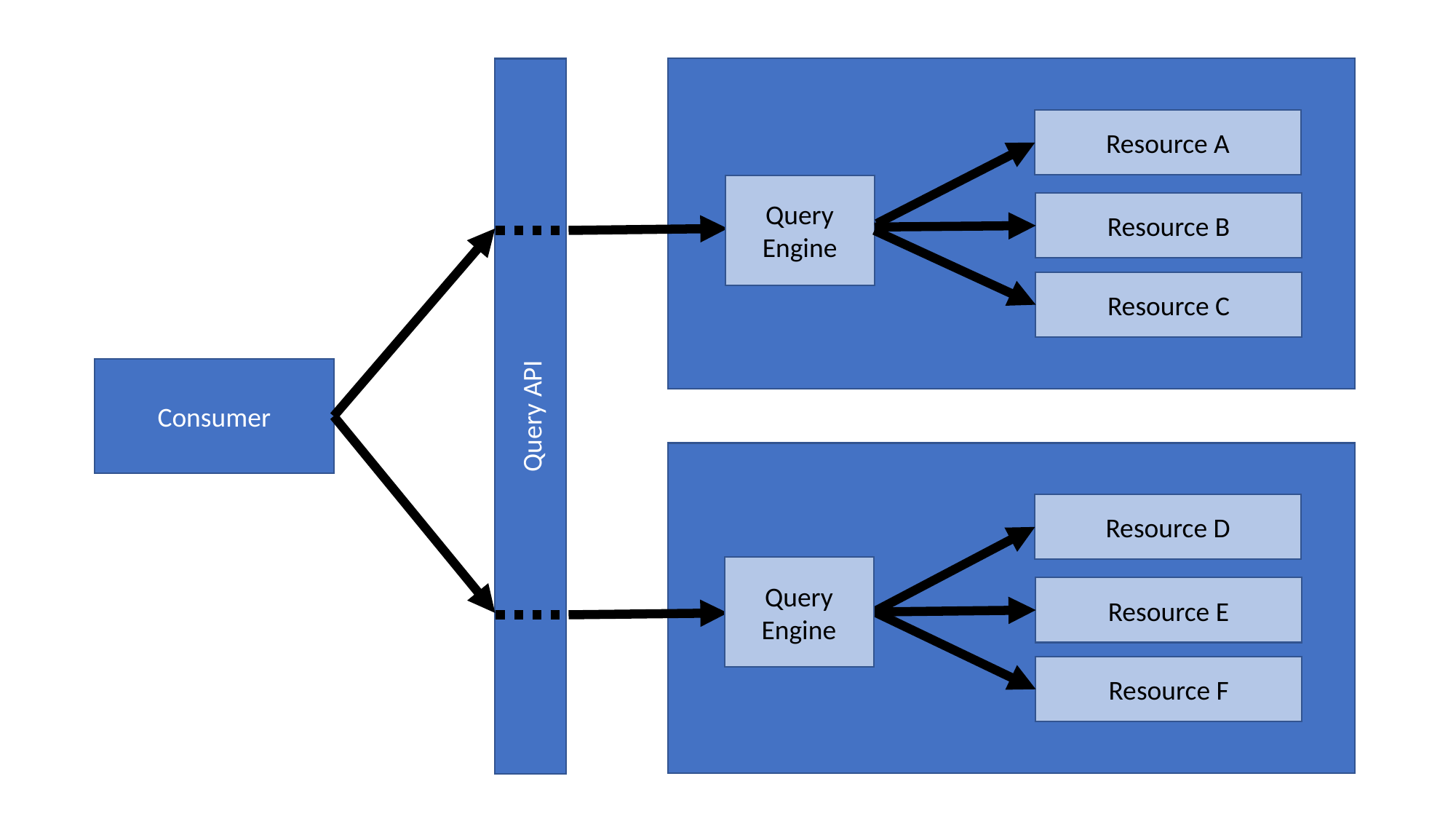

Resource A
Query Engine
Resource B
Resource C
Consumer
Query API

Resource D
Query Engine
Resource E
Resource F